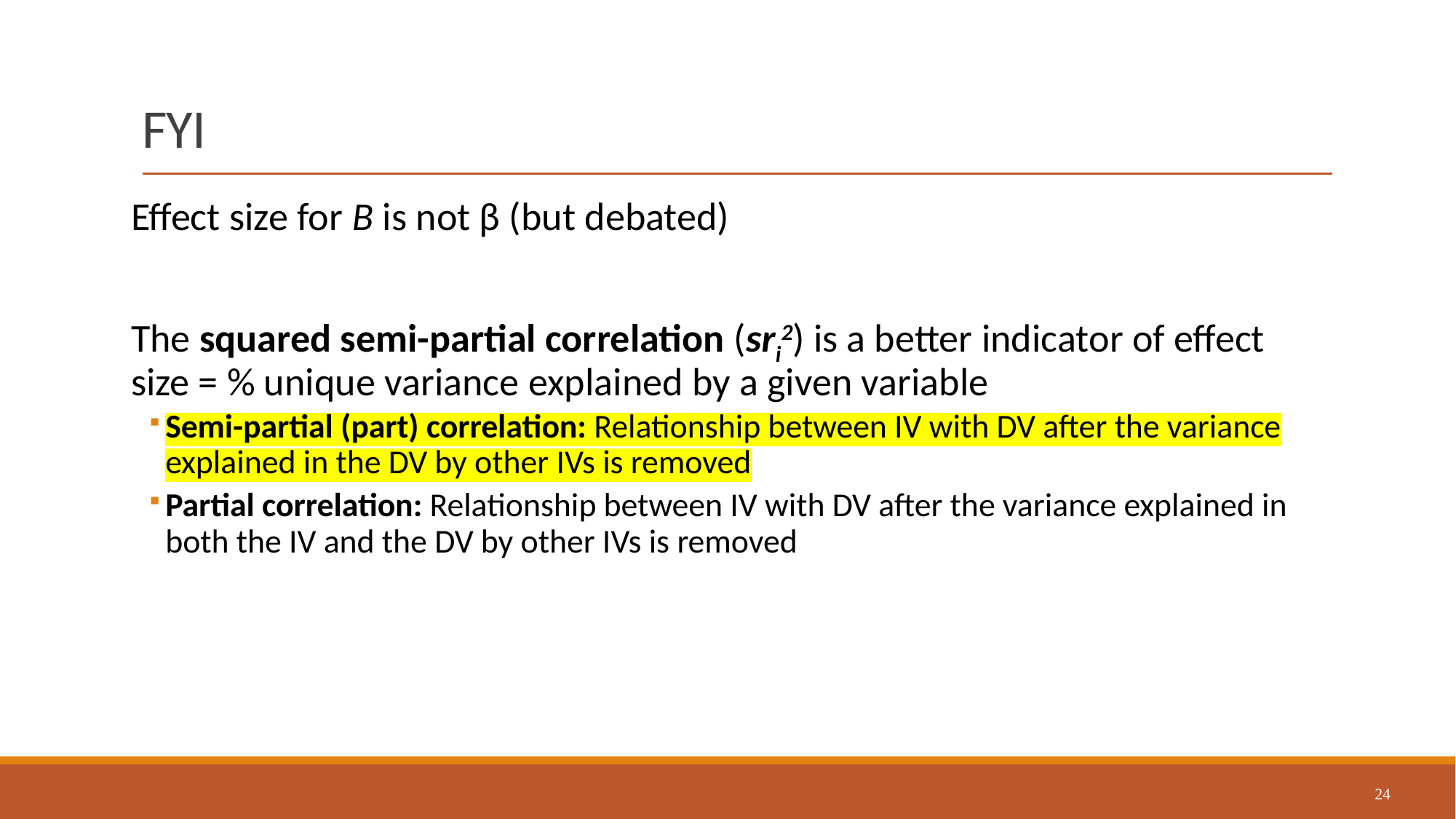

# FYI
Effect size for B is not β (but debated)

The squared semi-partial correlation (sri2) is a better indicator of effect size = % unique variance explained by a given variable
Semi-partial (part) correlation: Relationship between IV with DV after the variance explained in the DV by other IVs is removed
Partial correlation: Relationship between IV with DV after the variance explained in both the IV and the DV by other IVs is removed

24